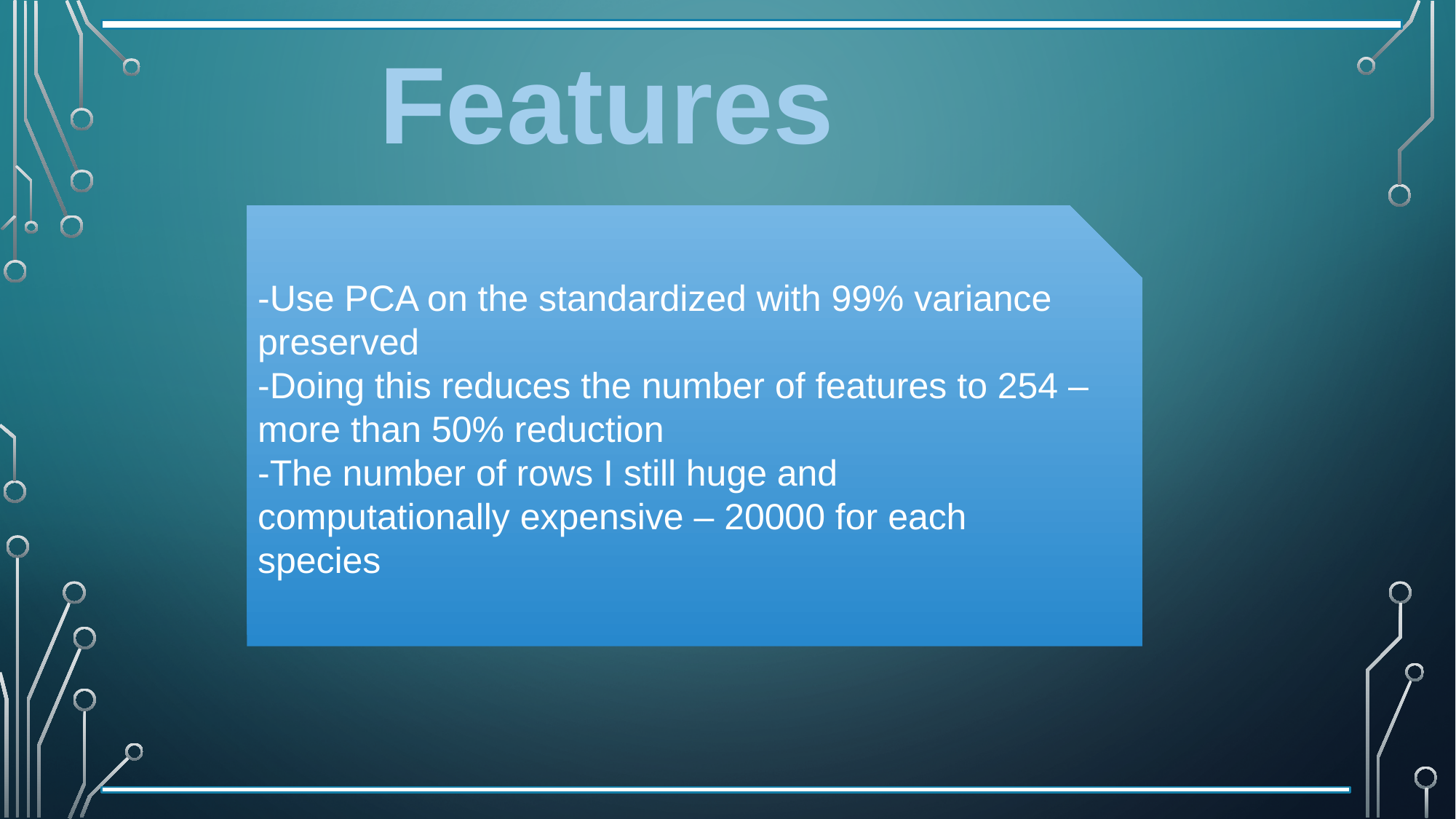

# Features
-Use PCA on the standardized with 99% variance preserved
-Doing this reduces the number of features to 254 – more than 50% reduction
-The number of rows I still huge and computationally expensive – 20000 for each species